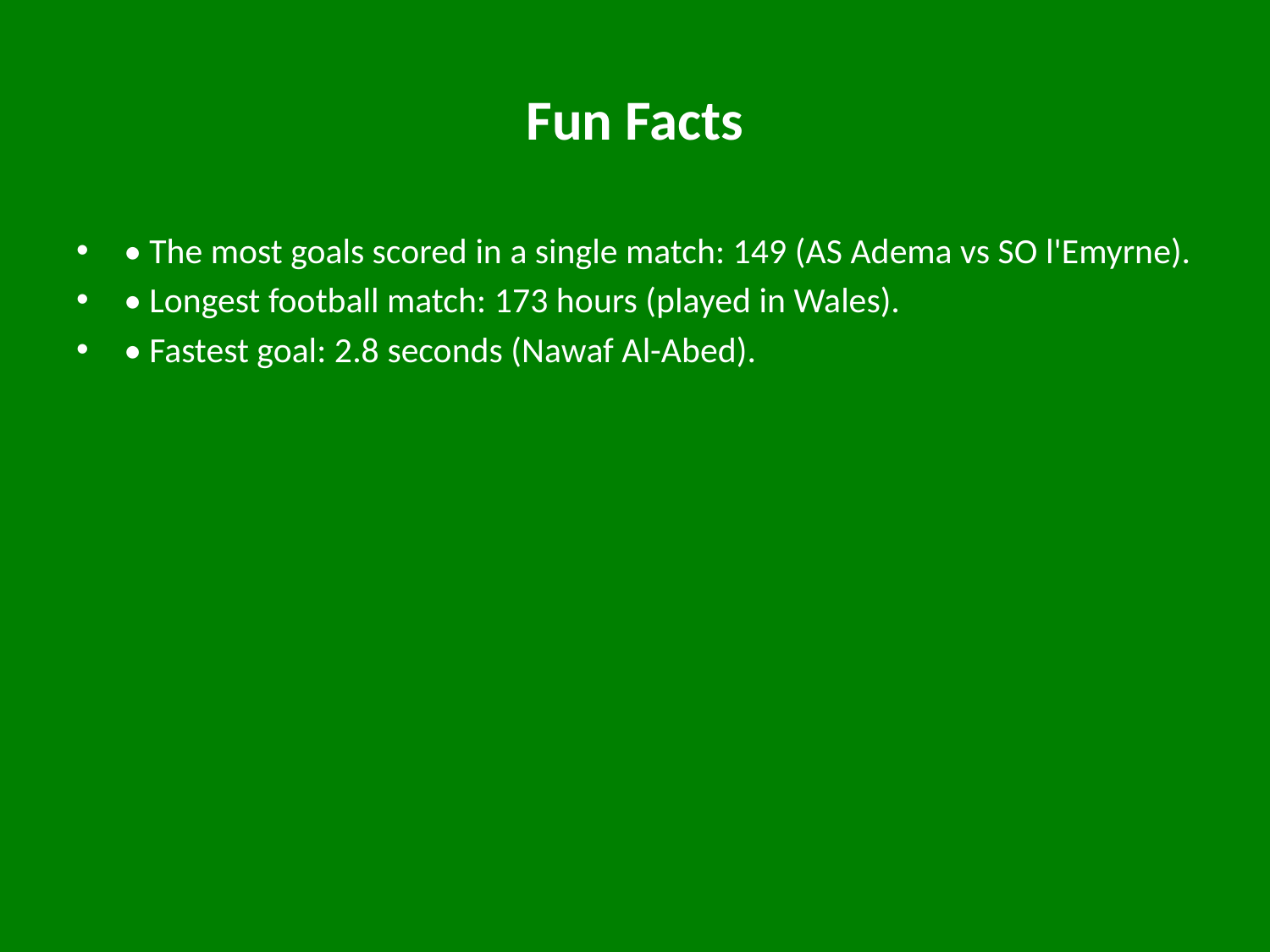

# Fun Facts
• The most goals scored in a single match: 149 (AS Adema vs SO l'Emyrne).
• Longest football match: 173 hours (played in Wales).
• Fastest goal: 2.8 seconds (Nawaf Al-Abed).